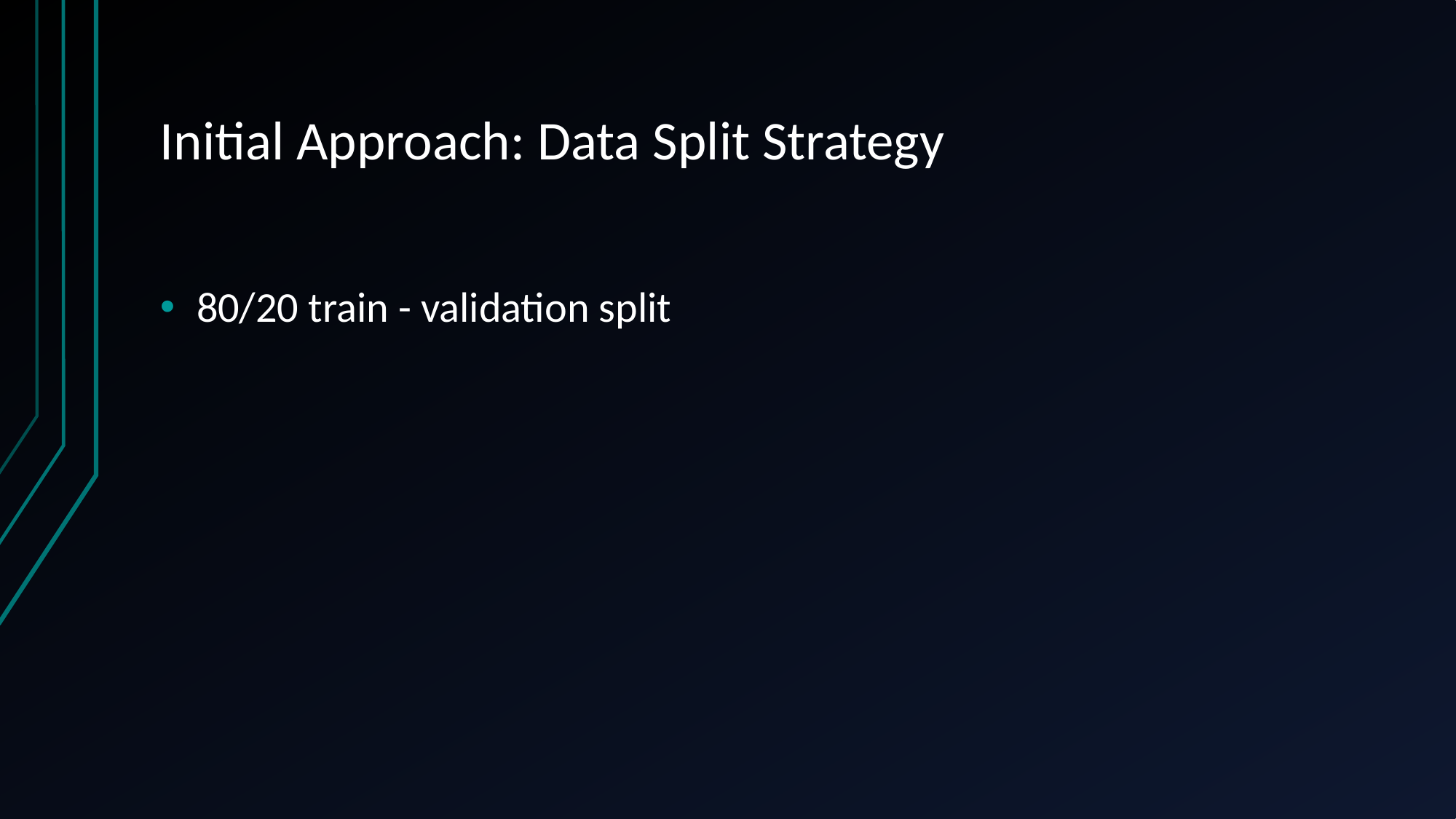

# Initial Approach: Data Split Strategy

80/20 train - validation split